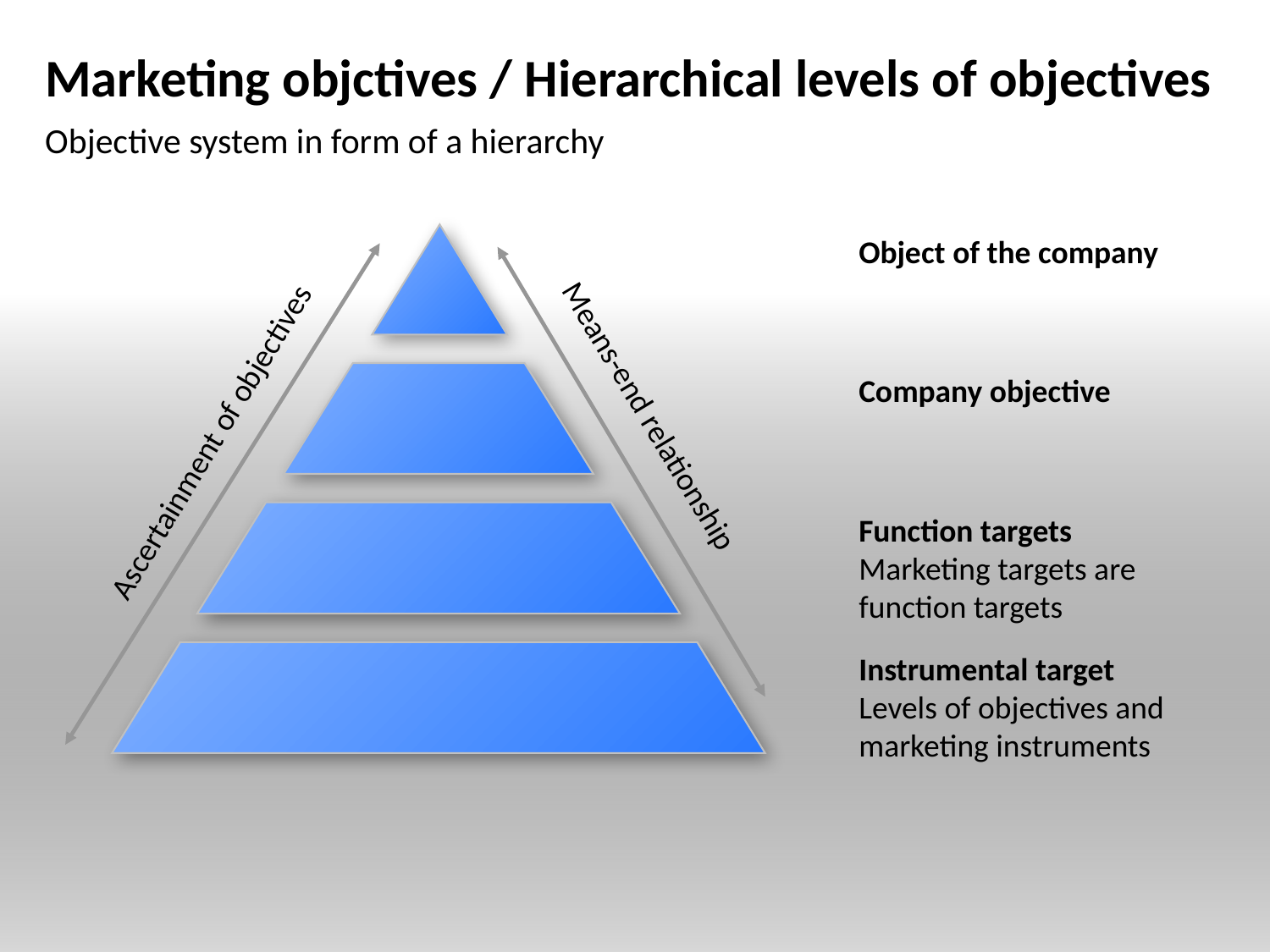

# Marketing objctives / Hierarchical levels of objectives
Objective system in form of a hierarchy

Ascertainment of objectives
Means-end relationship
Object of the company
Company objective
Function targets
Marketing targets are function targets
Instrumental target
Levels of objectives and marketing instruments